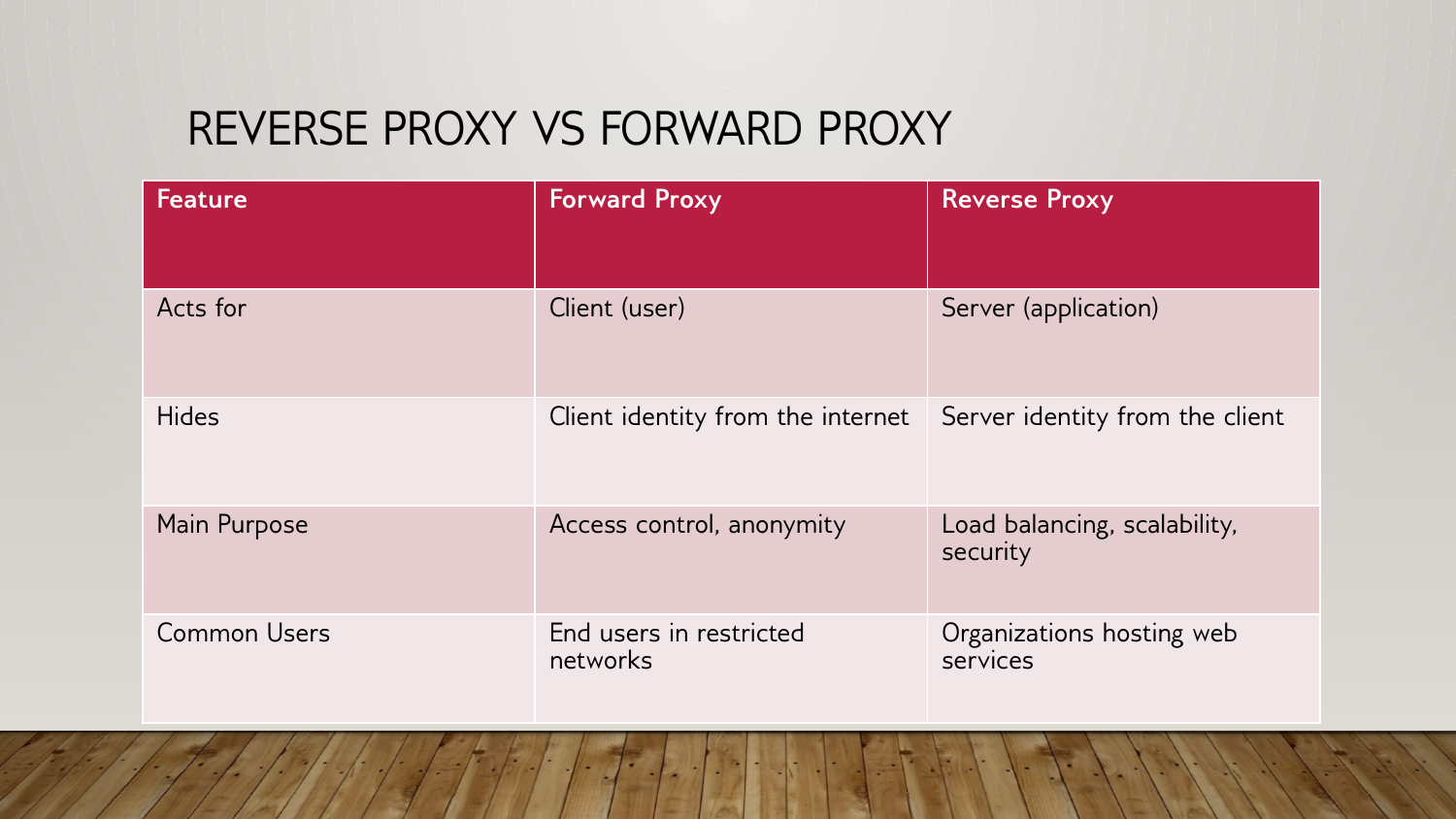

# Reverse Proxy vs Forward Proxy
| Feature | Forward Proxy | Reverse Proxy |
| --- | --- | --- |
| Acts for | Client (user) | Server (application) |
| Hides | Client identity from the internet | Server identity from the client |
| Main Purpose | Access control, anonymity | Load balancing, scalability, security |
| Common Users | End users in restricted networks | Organizations hosting web services |